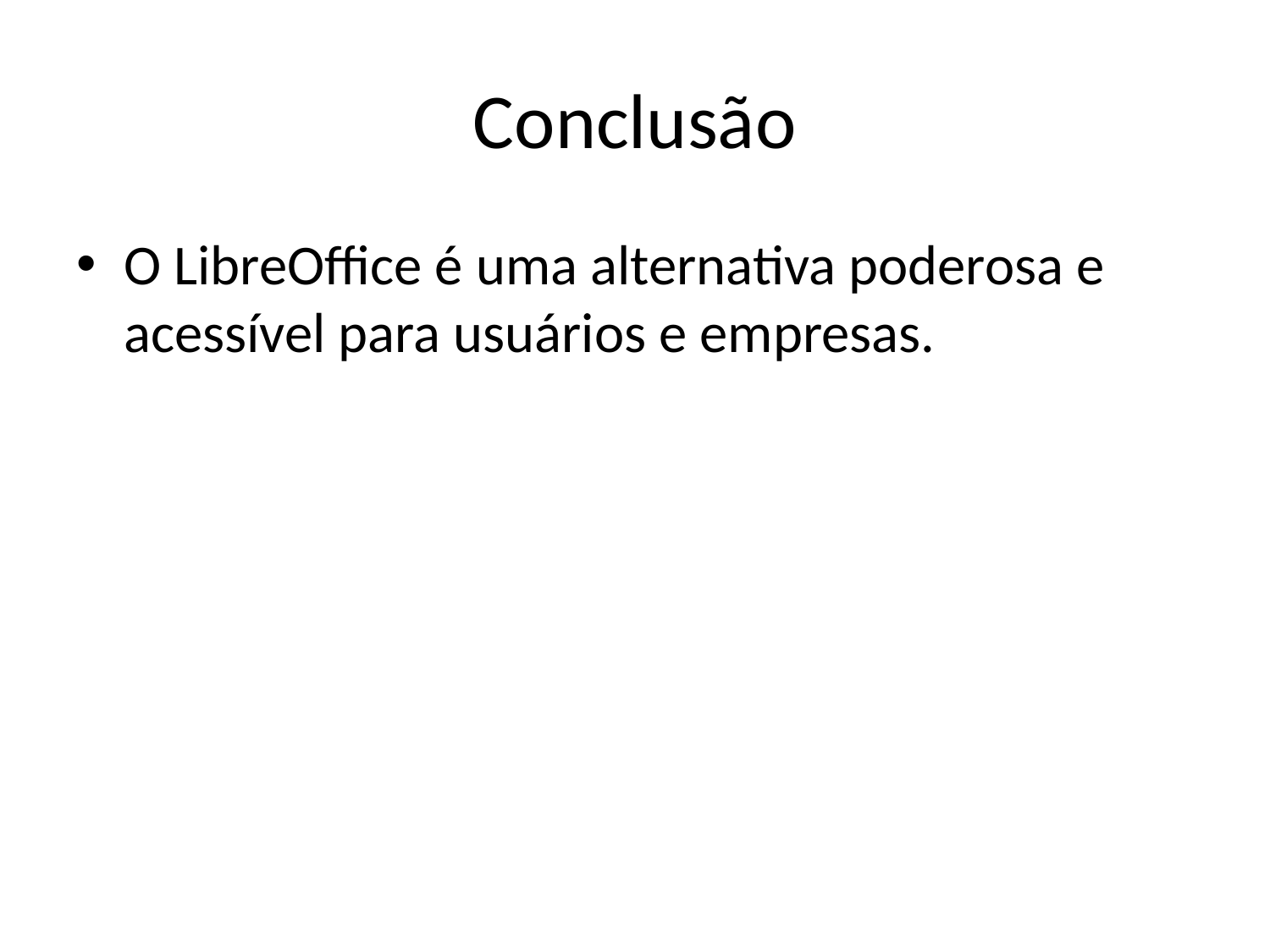

# Conclusão
O LibreOffice é uma alternativa poderosa e acessível para usuários e empresas.